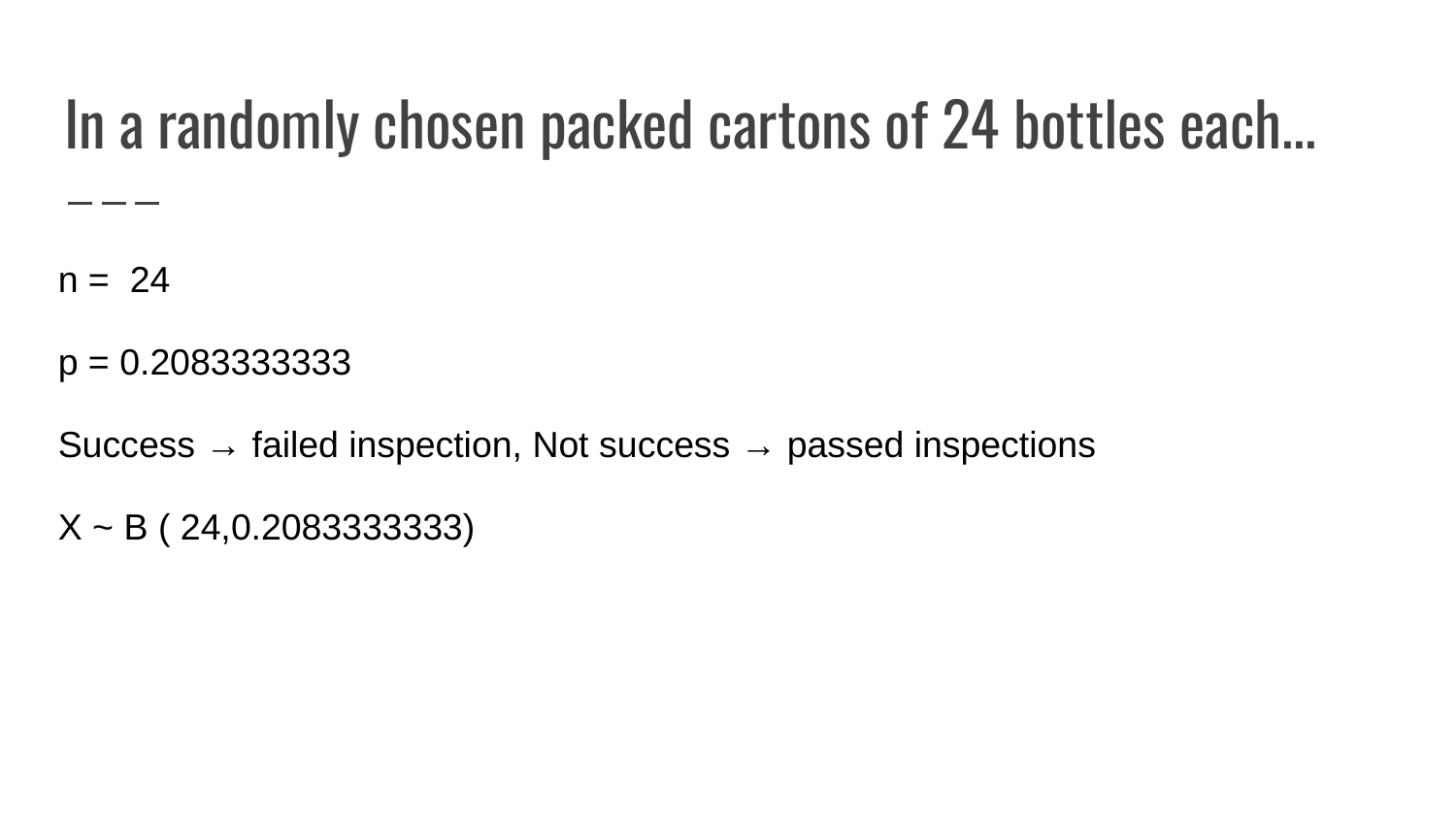

# In a randomly chosen packed cartons of 24 bottles each...
n =  24
p = 0.2083333333
Success → failed inspection, Not success → passed inspections
X ~ B ( 24,0.2083333333)